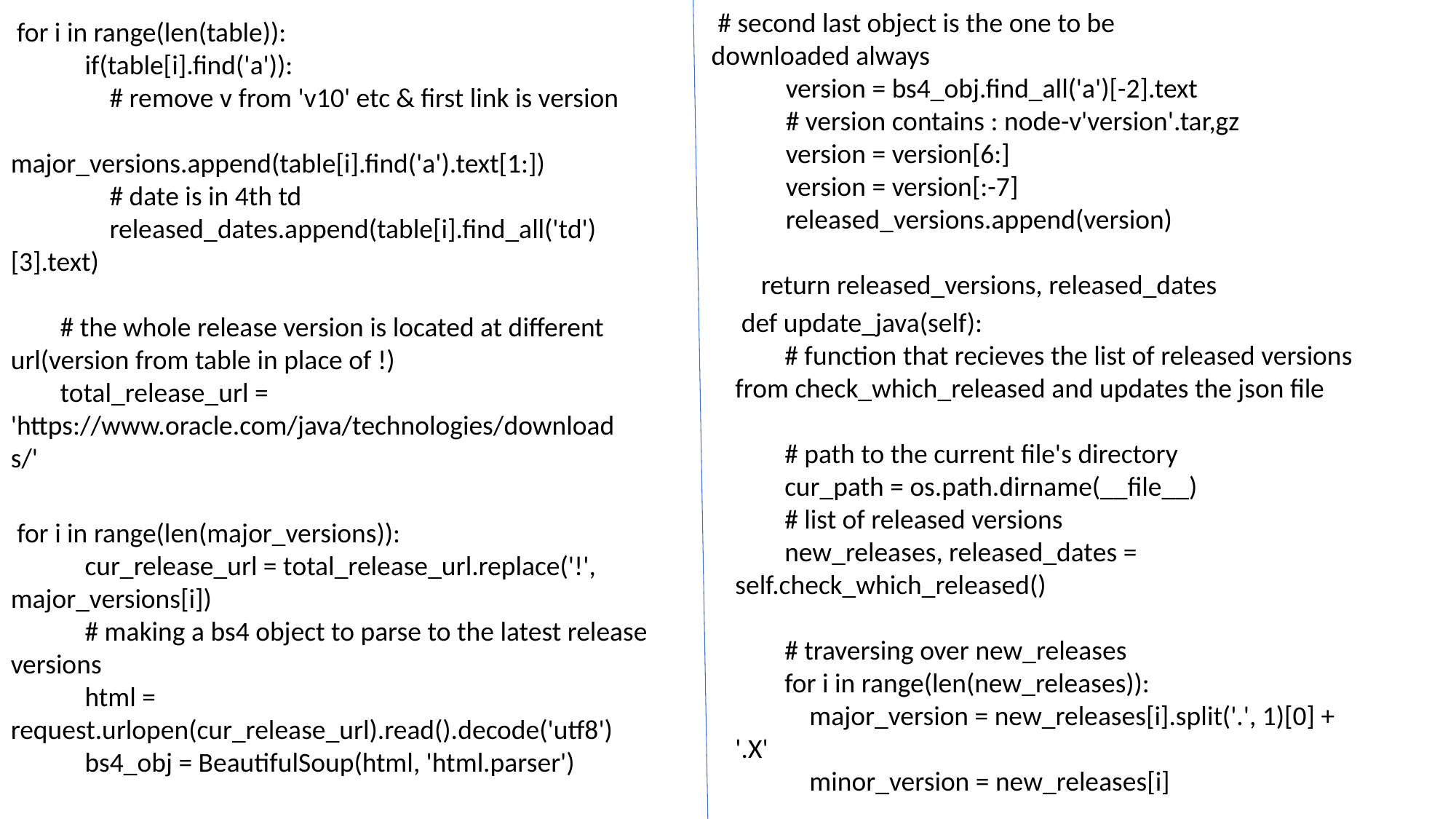

# second last object is the one to be downloaded always
            version = bs4_obj.find_all('a')[-2].text
            # version contains : node-v'version'.tar,gz
            version = version[6:]
            version = version[:-7]
            released_versions.append(version)

        return released_versions, released_dates
 for i in range(len(table)):
            if(table[i].find('a')):
                # remove v from 'v10' etc & first link is version
                major_versions.append(table[i].find('a').text[1:])
                # date is in 4th td
                released_dates.append(table[i].find_all('td')[3].text)

        # the whole release version is located at different url(version from table in place of !)
        total_release_url = 'https://www.oracle.com/java/technologies/downloads/'

 def update_java(self):
        # function that recieves the list of released versions from check_which_released and updates the json file

        # path to the current file's directory
        cur_path = os.path.dirname(__file__)
        # list of released versions
        new_releases, released_dates = self.check_which_released()

        # traversing over new_releases
        for i in range(len(new_releases)):
            major_version = new_releases[i].split('.', 1)[0] + '.X'
            minor_version = new_releases[i]
 for i in range(len(major_versions)):
            cur_release_url = total_release_url.replace('!', major_versions[i])
            # making a bs4 object to parse to the latest release versions
            html = request.urlopen(cur_release_url).read().decode('utf8')
            bs4_obj = BeautifulSoup(html, 'html.parser')